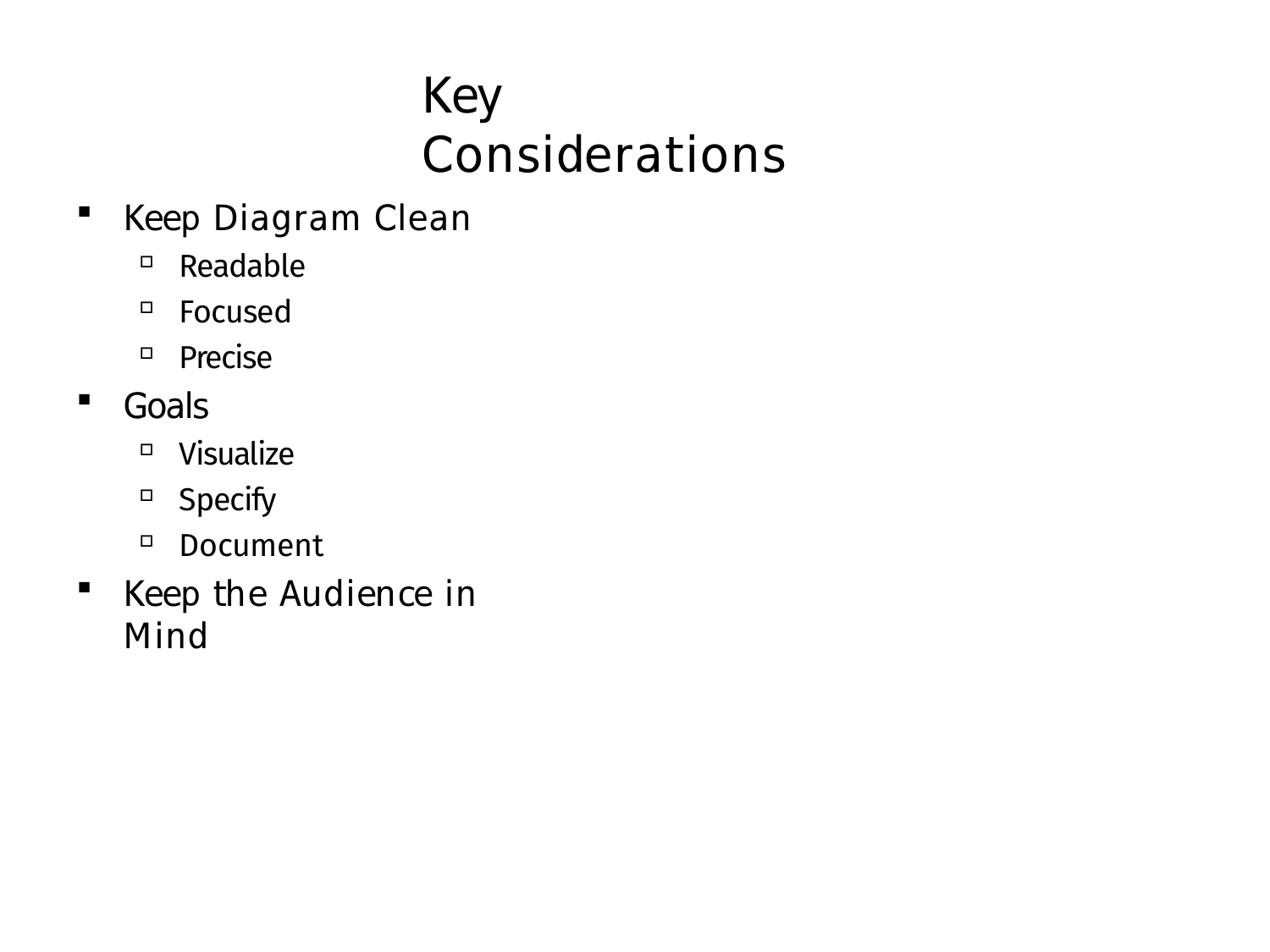

# Key Considerations
Keep Diagram Clean
Readable
Focused
Precise
Goals
Visualize
Specify
Document
Keep the Audience in Mind
10